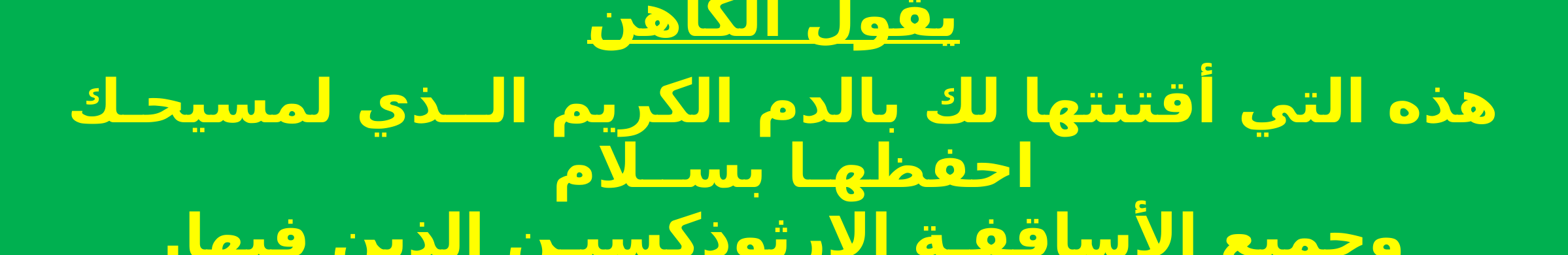

يقول الكاهن
هذه التي أقتنتها لك بالدم الكريم الــذي لمسيحـك احفظهـا بســلام
وجميع الأساقفـة الارثوذكسيـن الذين فيها.